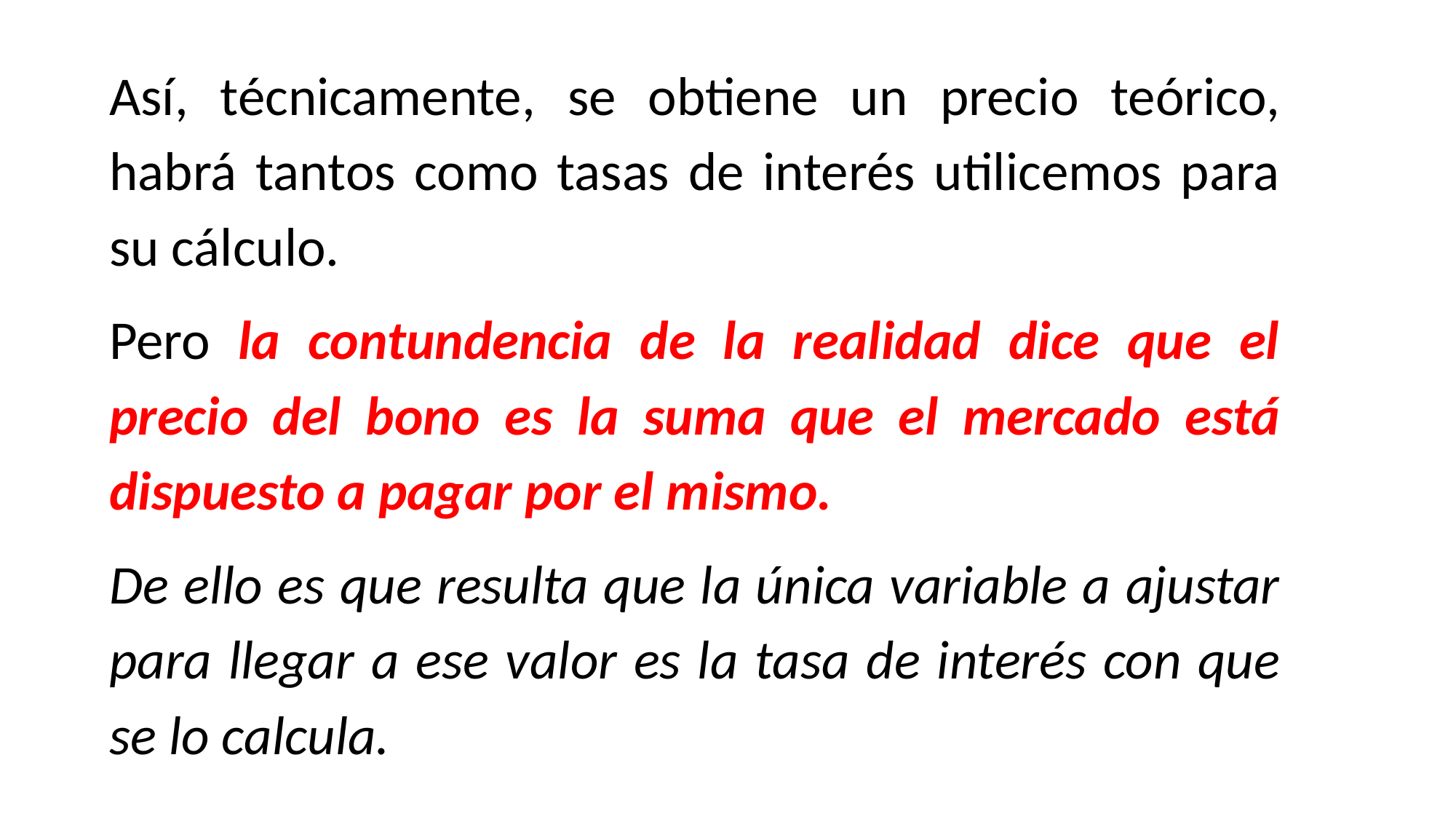

Así, técnicamente, se obtiene un precio teórico, habrá tantos como tasas de interés utilicemos para su cálculo.
Pero la contundencia de la realidad dice que el precio del bono es la suma que el mercado está dispuesto a pagar por el mismo.
De ello es que resulta que la única variable a ajustar para llegar a ese valor es la tasa de interés con que se lo calcula.